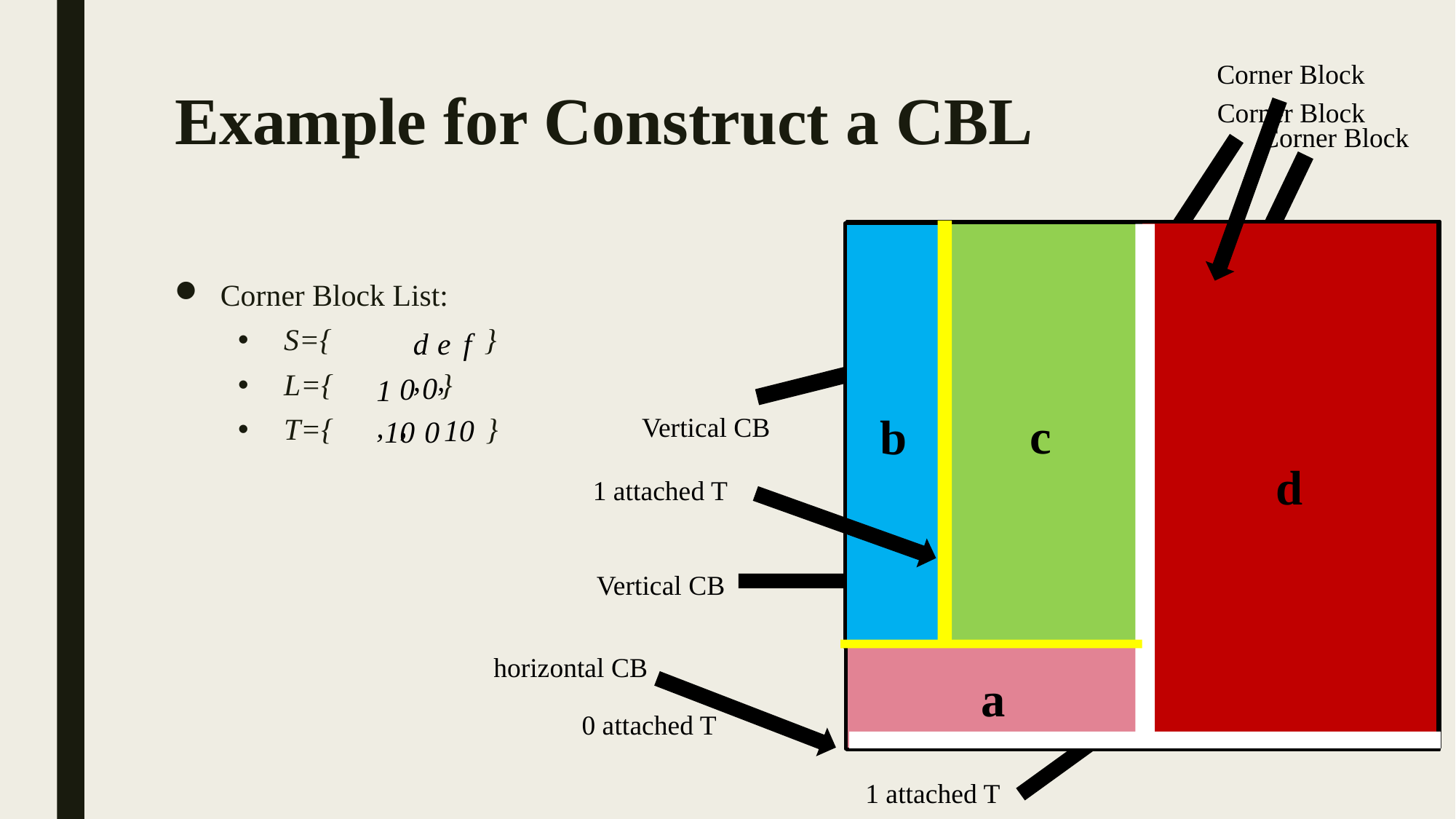

Corner Block
# Example for Construct a CBL
Corner Block
Corner Block

c
b
e
d
a
d
c
b
a
f
b
c
e
d
a

Corner Block List:
S={                    }
L={              }
T={                    }
e,
d,
f

0
0,
1,
Vertical CB
10
10
0

1 attached T

Vertical CB

horizontal CB

0 attached T

1 attached T